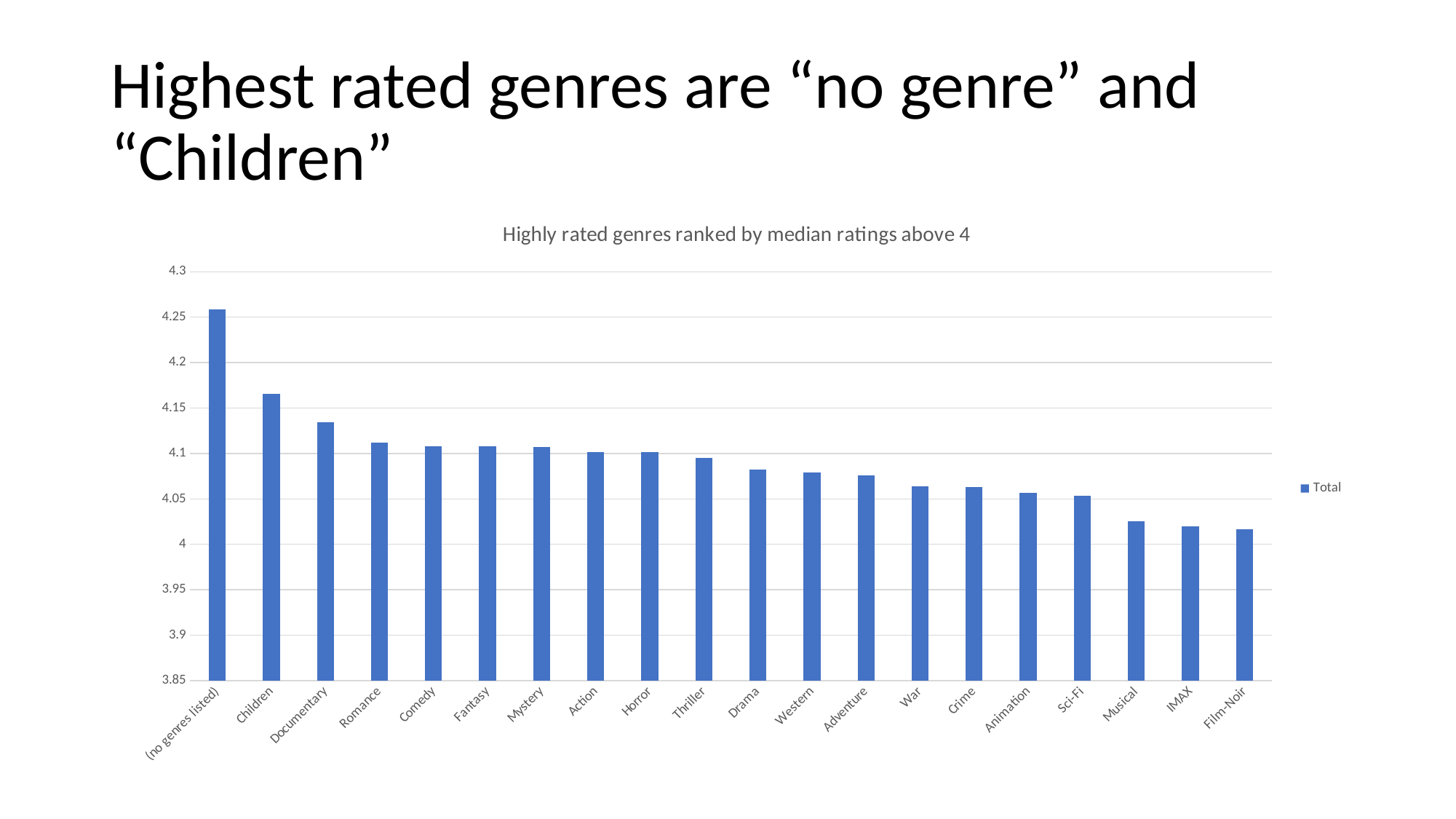

# Highest rated genres are “no genre” and “Children”

### Chart: Highly rated genres ranked by median ratings above 4

| Category | Total |
|---|---|
| (no genres listed) | 4.25820209973753 |
| Children | 4.16563146997929 |
| Documentary | 4.13461538461538 |
| Romance | 4.11179898033503 |
| Comedy | 4.10832025117739 |
| Fantasy | 4.10780287474332 |
| Mystery | 4.10681818181818 |
| Action | 4.10189718482252 |
| Horror | 4.10169491525423 |
| Thriller | 4.09535519125683 |
| Drama | 4.08222267787574 |
| Western | 4.07939189189189 |
| Adventure | 4.07556270096463 |
| War | 4.06379310344827 |
| Crime | 4.06312189054726 |
| Animation | 4.05679862306368 |
| Sci-Fi | 4.0530303030303 |
| Musical | 4.02533039647577 |
| IMAX | 4.02 |
| Film-Noir | 4.01648351648351 |